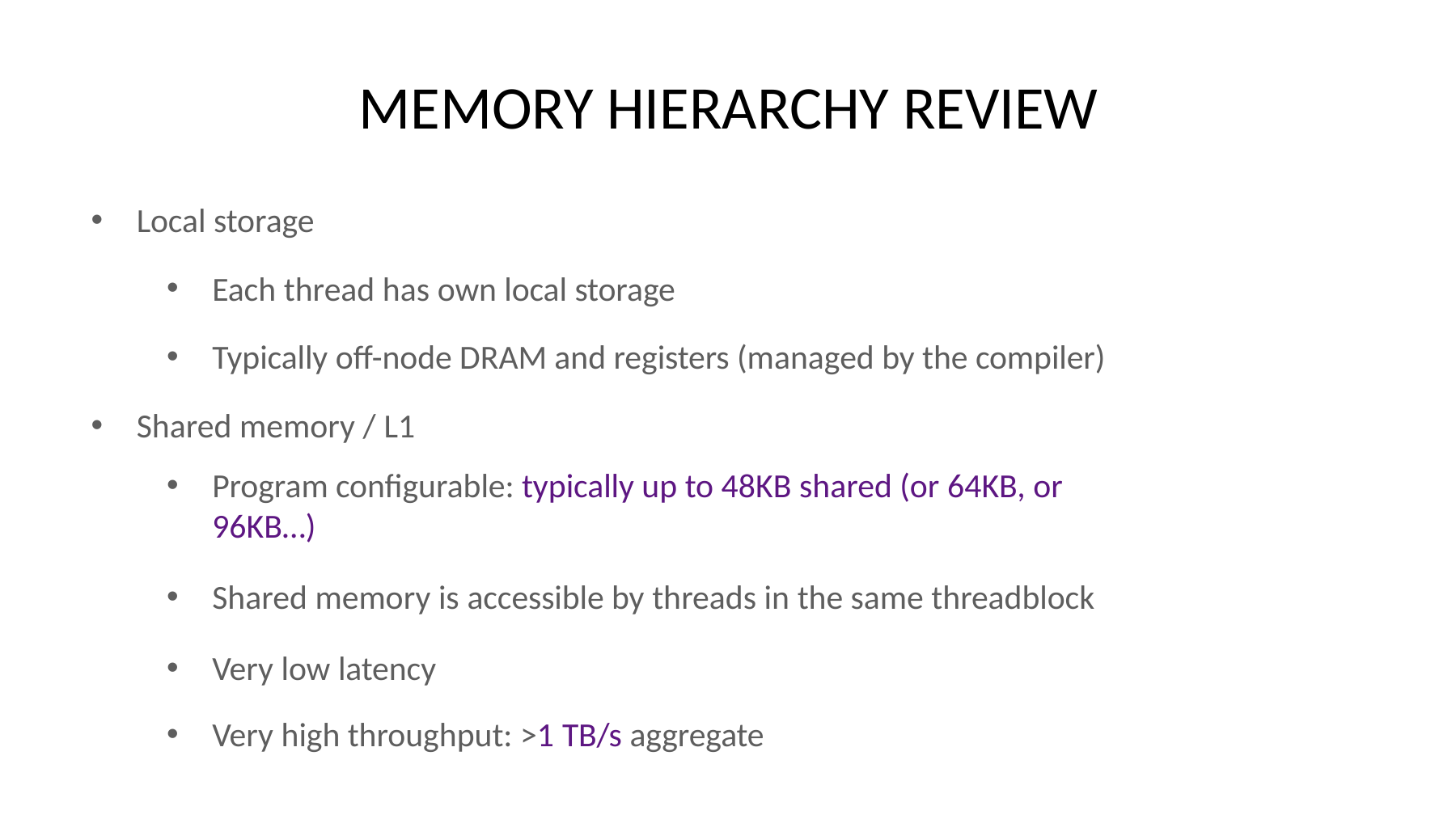

# MEMORY HIERARCHY REVIEW
Local storage
Each thread has own local storage
Typically off-node DRAM and registers (managed by the compiler)
Shared memory / L1
Program configurable: typically up to 48KB shared (or 64KB, or 96KB…)
Shared memory is accessible by threads in the same threadblock
Very low latency
Very high throughput: >1 TB/s aggregate
4